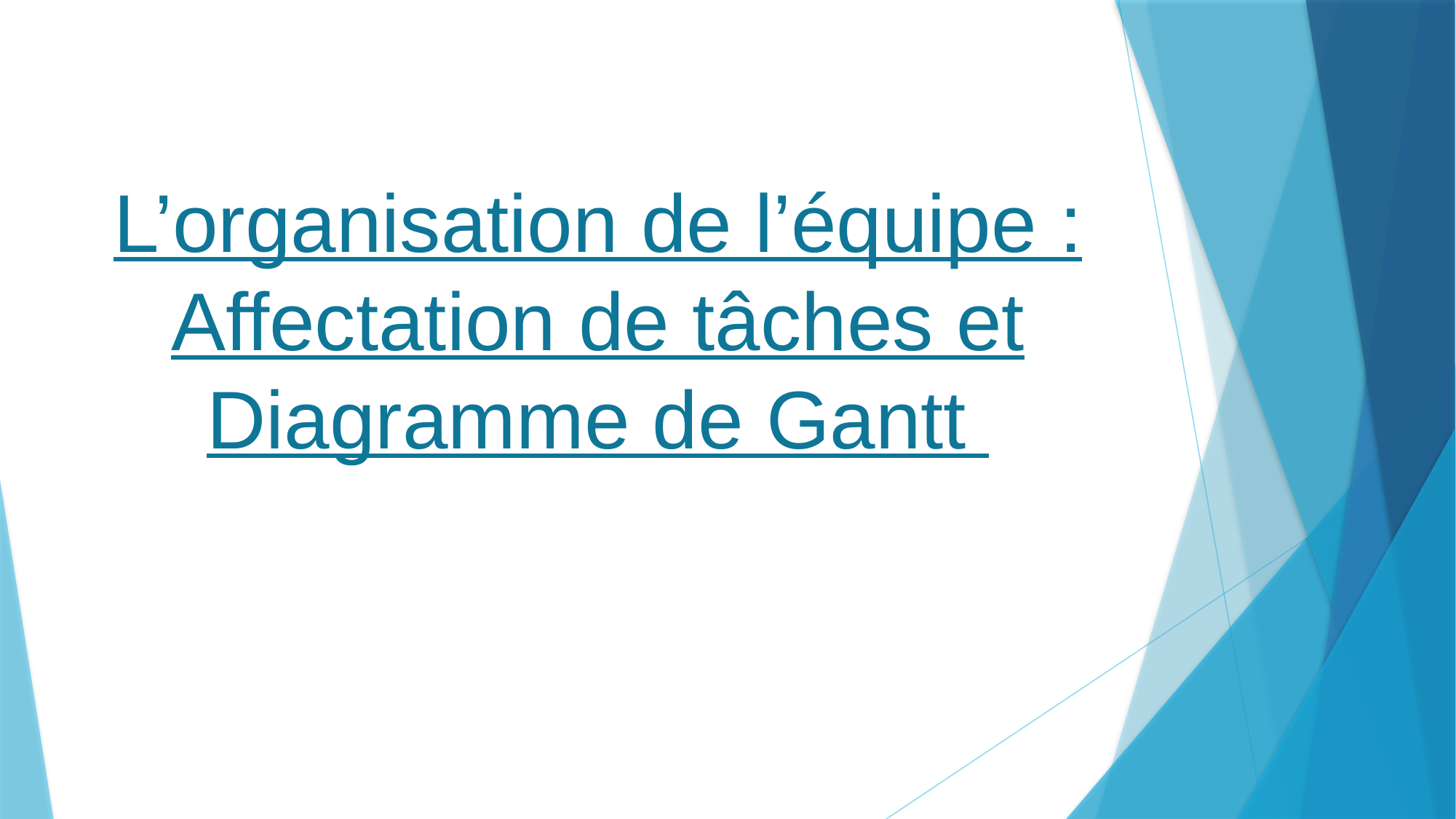

L’organisation de l’équipe : Affectation de tâches et Diagramme de Gantt